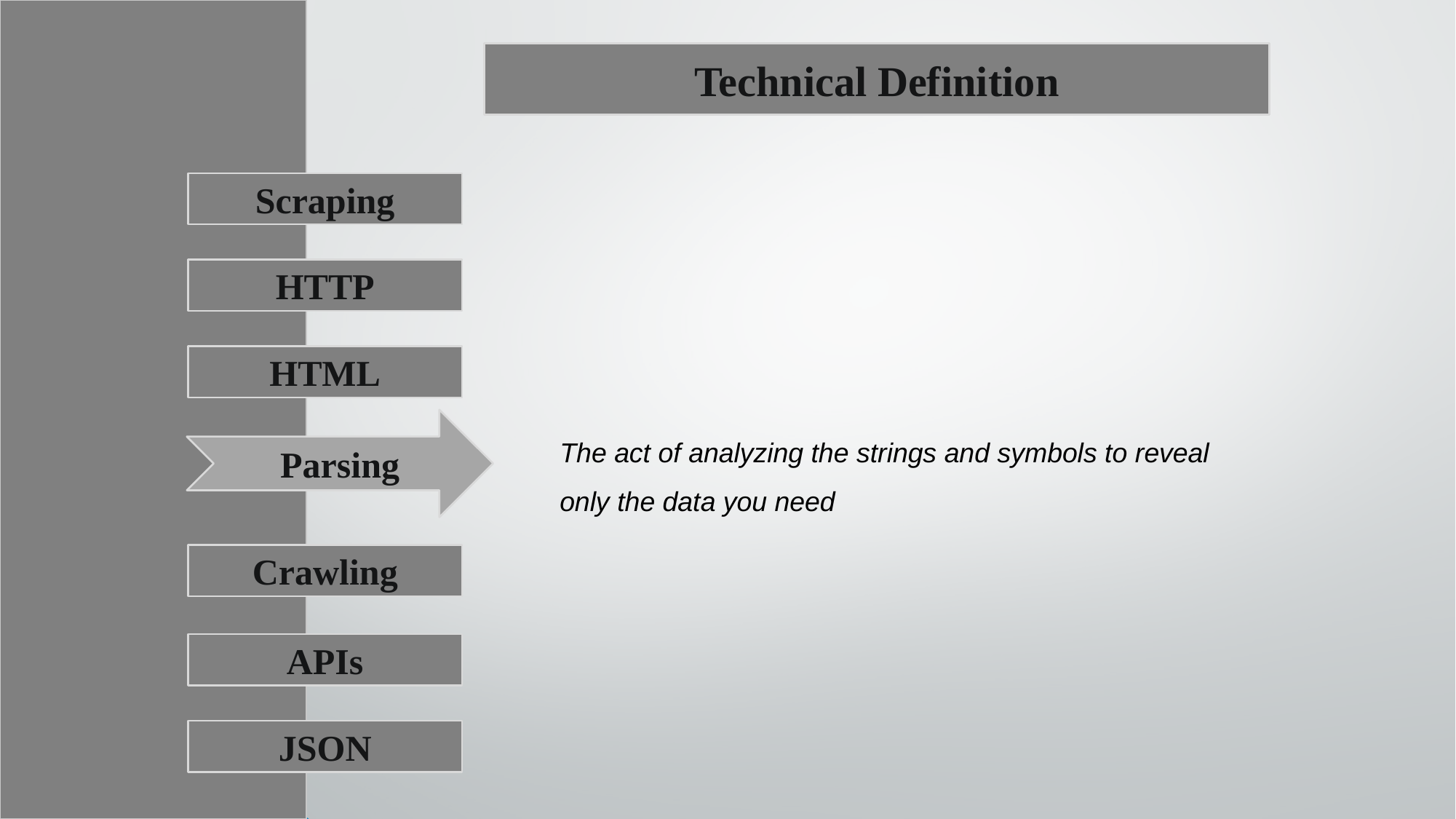

Technical Definition
Scraping
HTTP
HTML
Parsing
Crawling
APIs
JSON
The act of analyzing the strings and symbols to reveal only the data you need